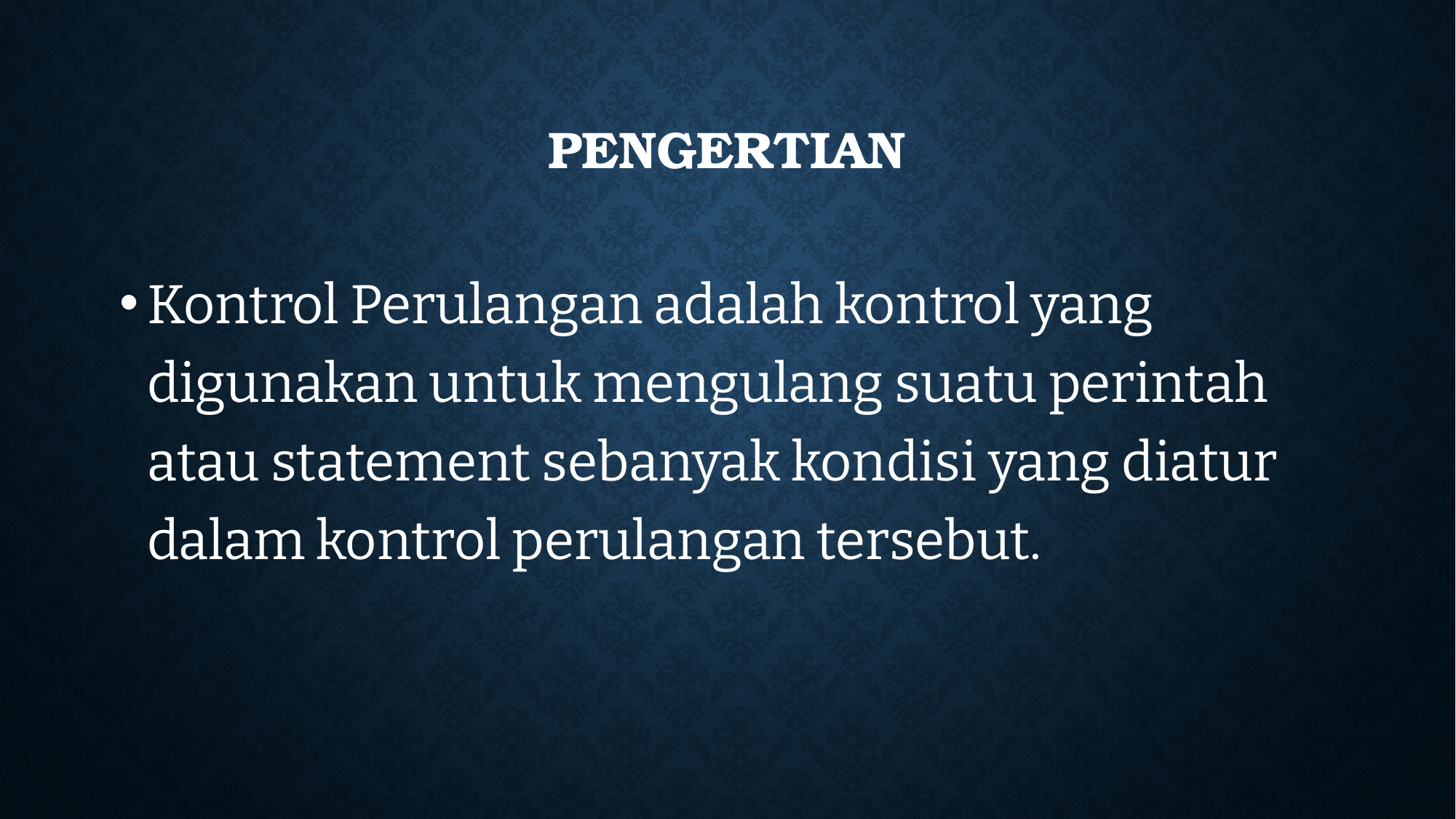

# PENGERTIAN
Kontrol Perulangan adalah kontrol yang digunakan untuk mengulang suatu perintah atau statement sebanyak kondisi yang diatur dalam kontrol perulangan tersebut.